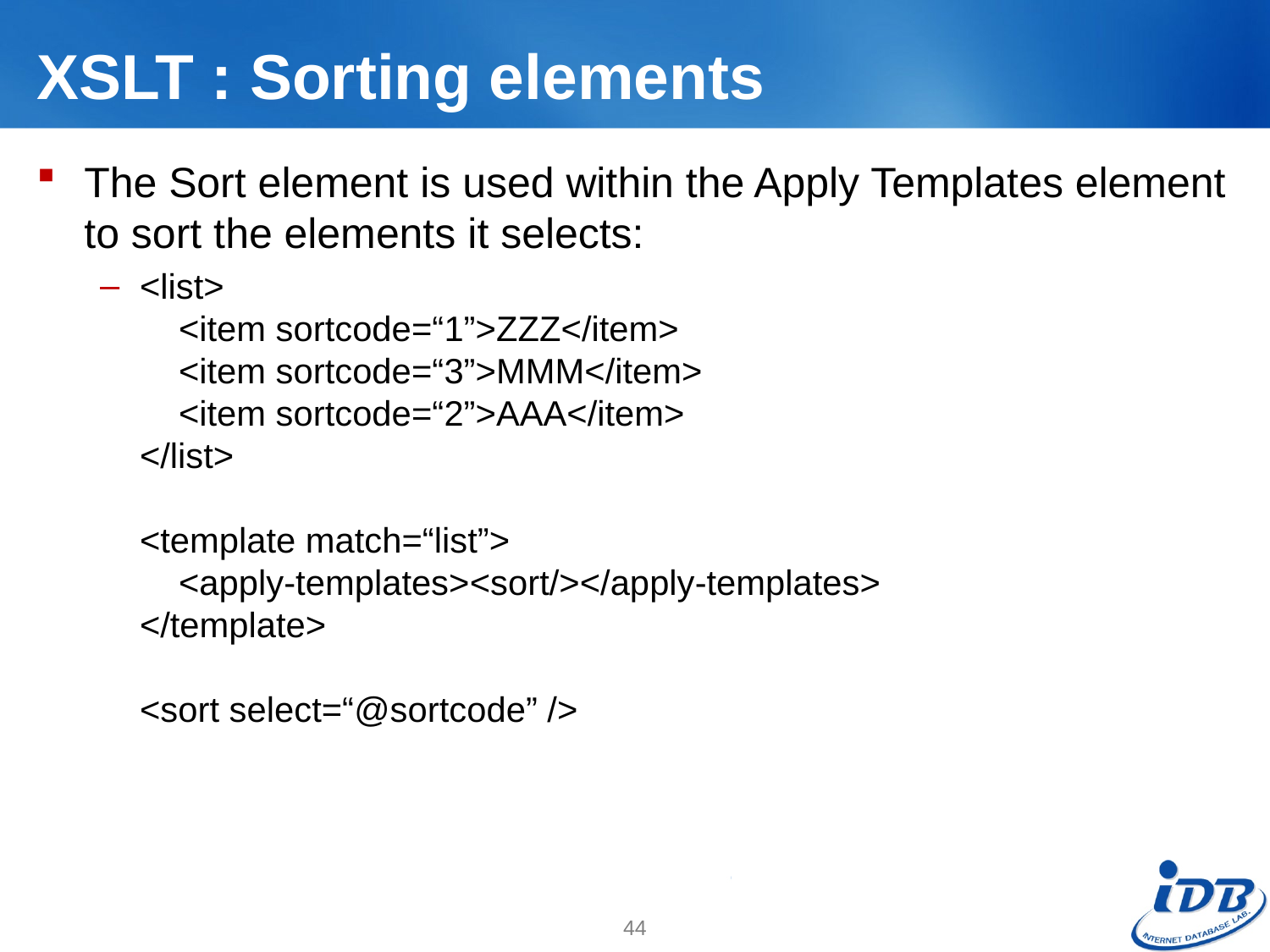

# XSLT : Sorting elements
The Sort element is used within the Apply Templates element to sort the elements it selects:
<list>
    <item sortcode=“1”>ZZZ</item>
    <item sortcode=“3”>MMM</item>
    <item sortcode=“2”>AAA</item>
</list>
<template match=“list”>
    <apply-templates><sort/></apply-templates>
</template>
<sort select=“@sortcode” />
44